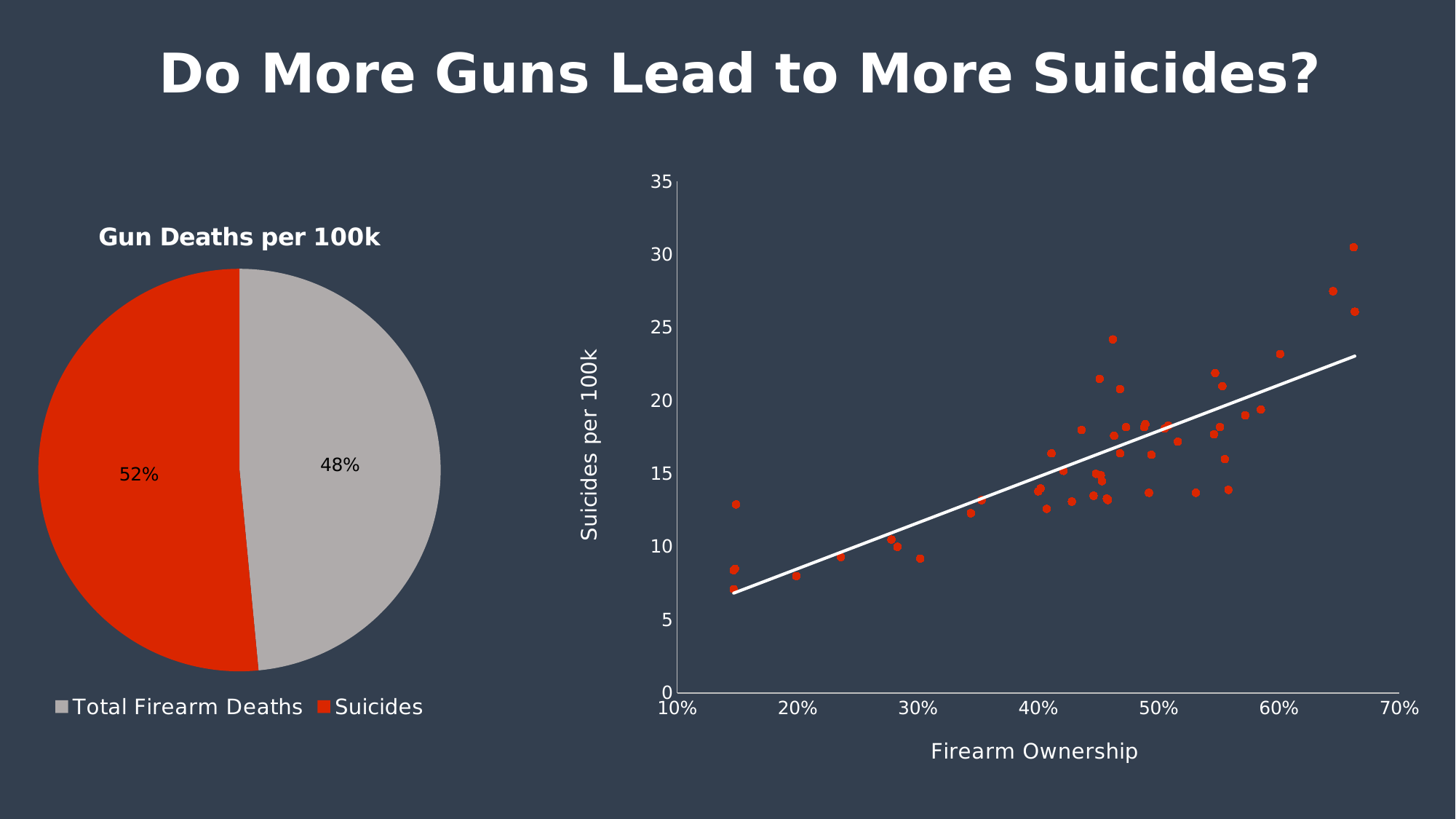

# Do More Guns Lead to More Suicides?

### Chart

| Category | Sum of Suicide Rate 2020 |
|---|---|

### Chart: Gun Deaths per 100k

| Category | Number |
|---|---|
| Total Firearm Deaths | 756.7000000000002 |
| Suicides | 803.8999999999997 |